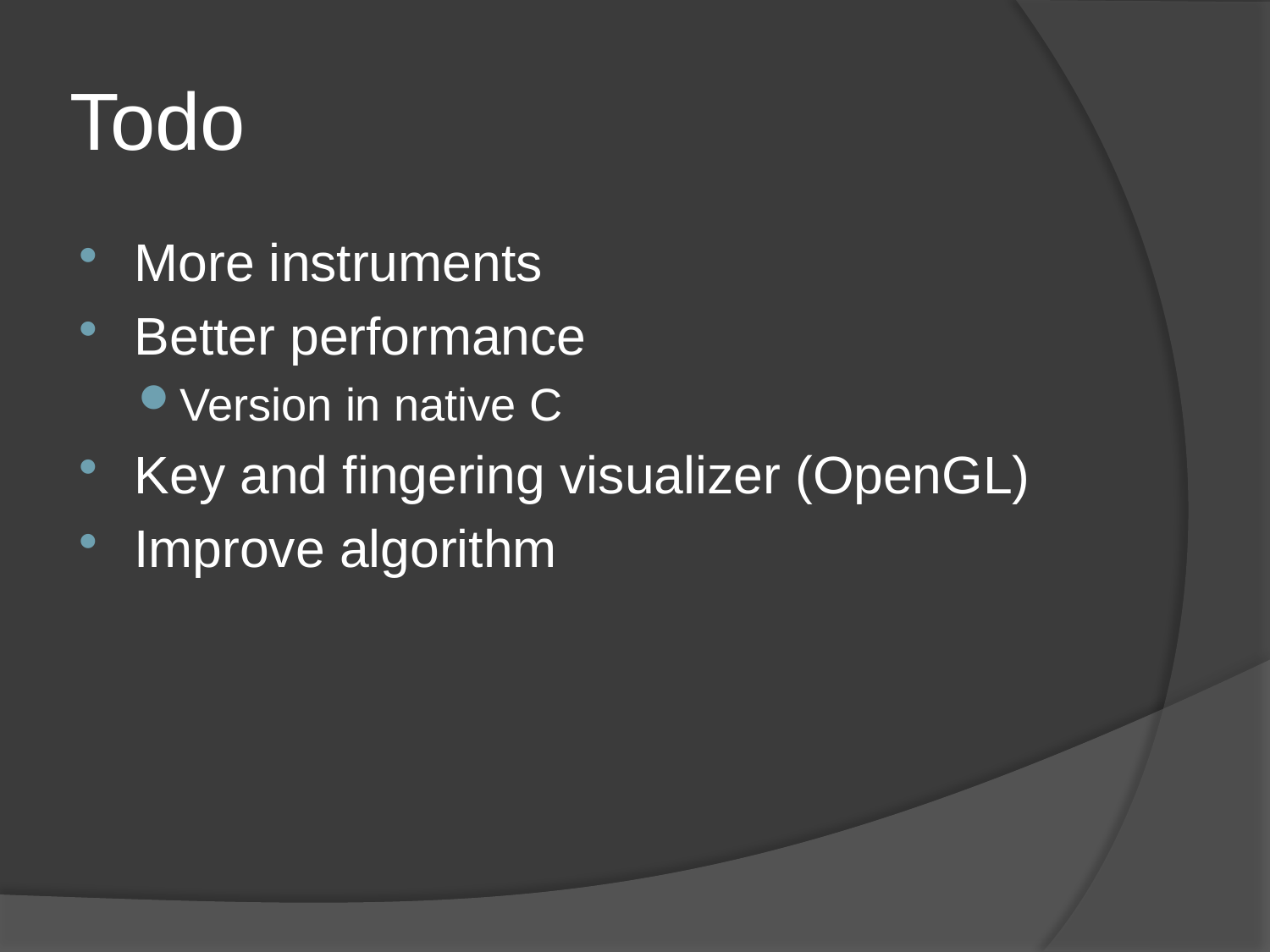

# Todo
More instruments
Better performance
Version in native C
Key and fingering visualizer (OpenGL)
Improve algorithm